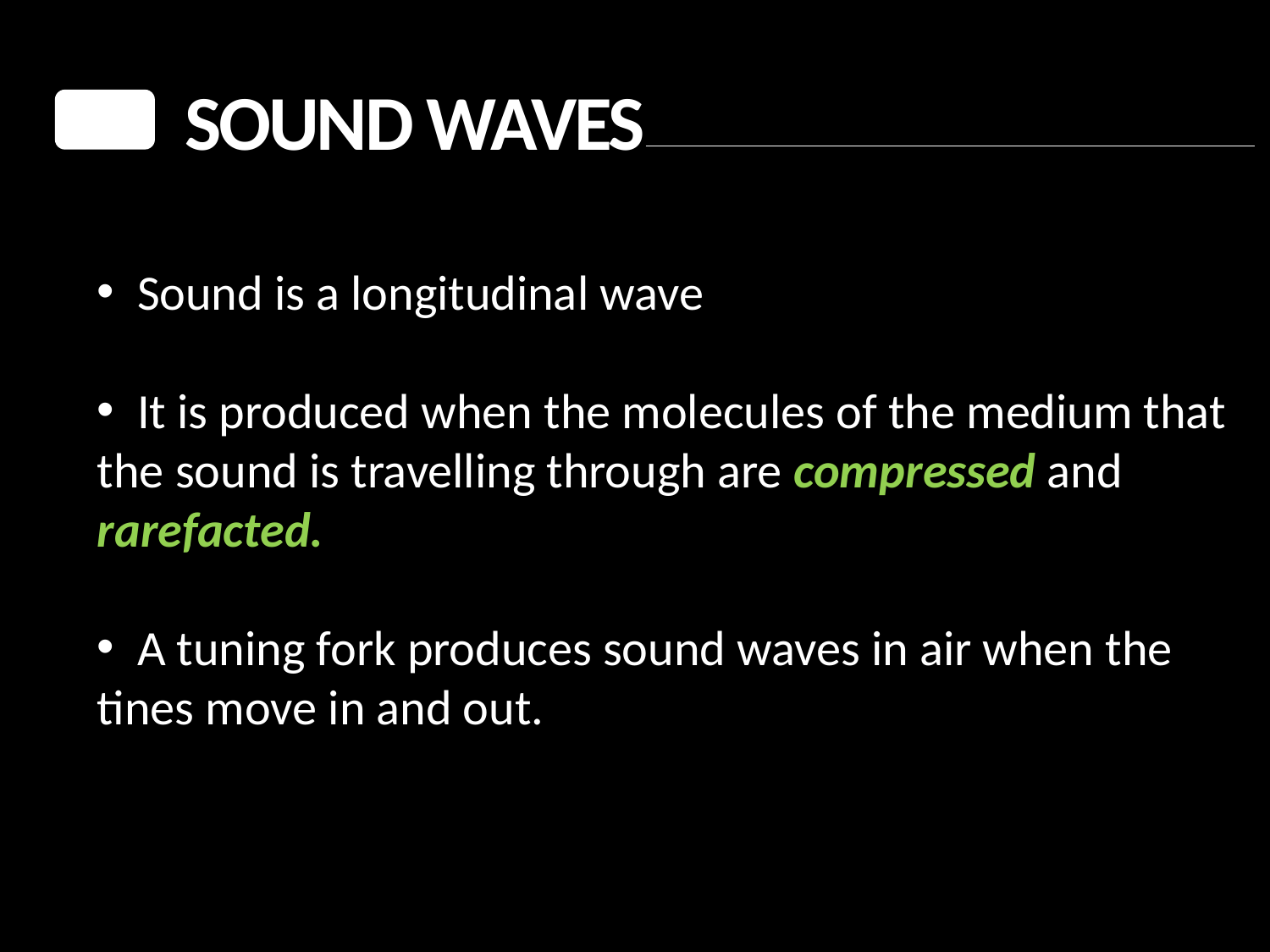

SOUND Waves

  Sound is a longitudinal wave

  It is produced when the molecules of the medium that the sound is travelling through are compressed and rarefacted.

  A tuning fork produces sound waves in air when the tines move in and out.